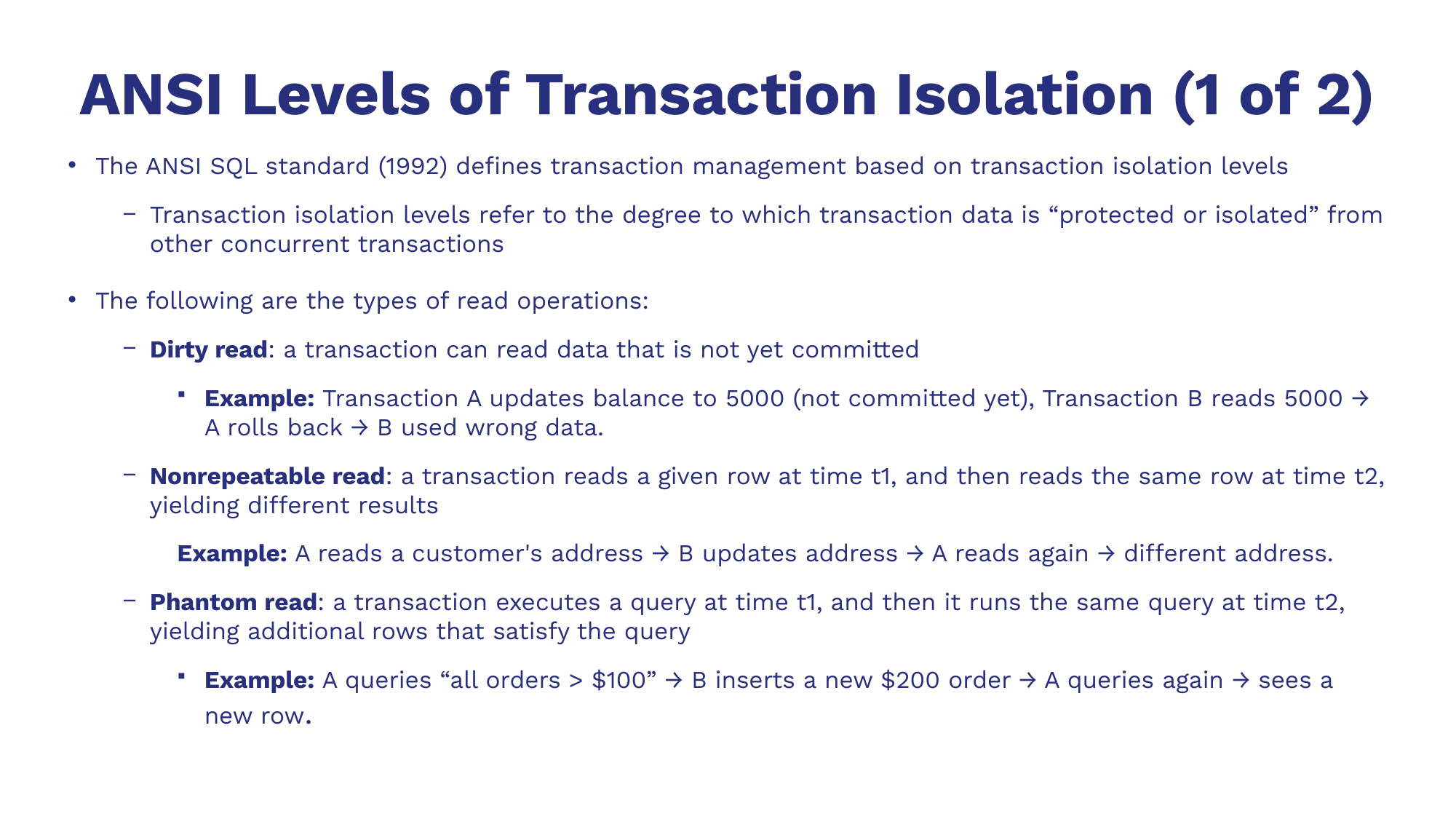

# ANSI Levels of Transaction Isolation (1 of 2)
The ANSI SQL standard (1992) defines transaction management based on transaction isolation levels
Transaction isolation levels refer to the degree to which transaction data is “protected or isolated” from other concurrent transactions
The following are the types of read operations:
Dirty read: a transaction can read data that is not yet committed
Example: Transaction A updates balance to 5000 (not committed yet), Transaction B reads 5000 → A rolls back → B used wrong data.
Nonrepeatable read: a transaction reads a given row at time t1, and then reads the same row at time t2, yielding different results
Example: A reads a customer's address → B updates address → A reads again → different address.
Phantom read: a transaction executes a query at time t1, and then it runs the same query at time t2, yielding additional rows that satisfy the query
Example: A queries “all orders > $100” → B inserts a new $200 order → A queries again → sees a new row.